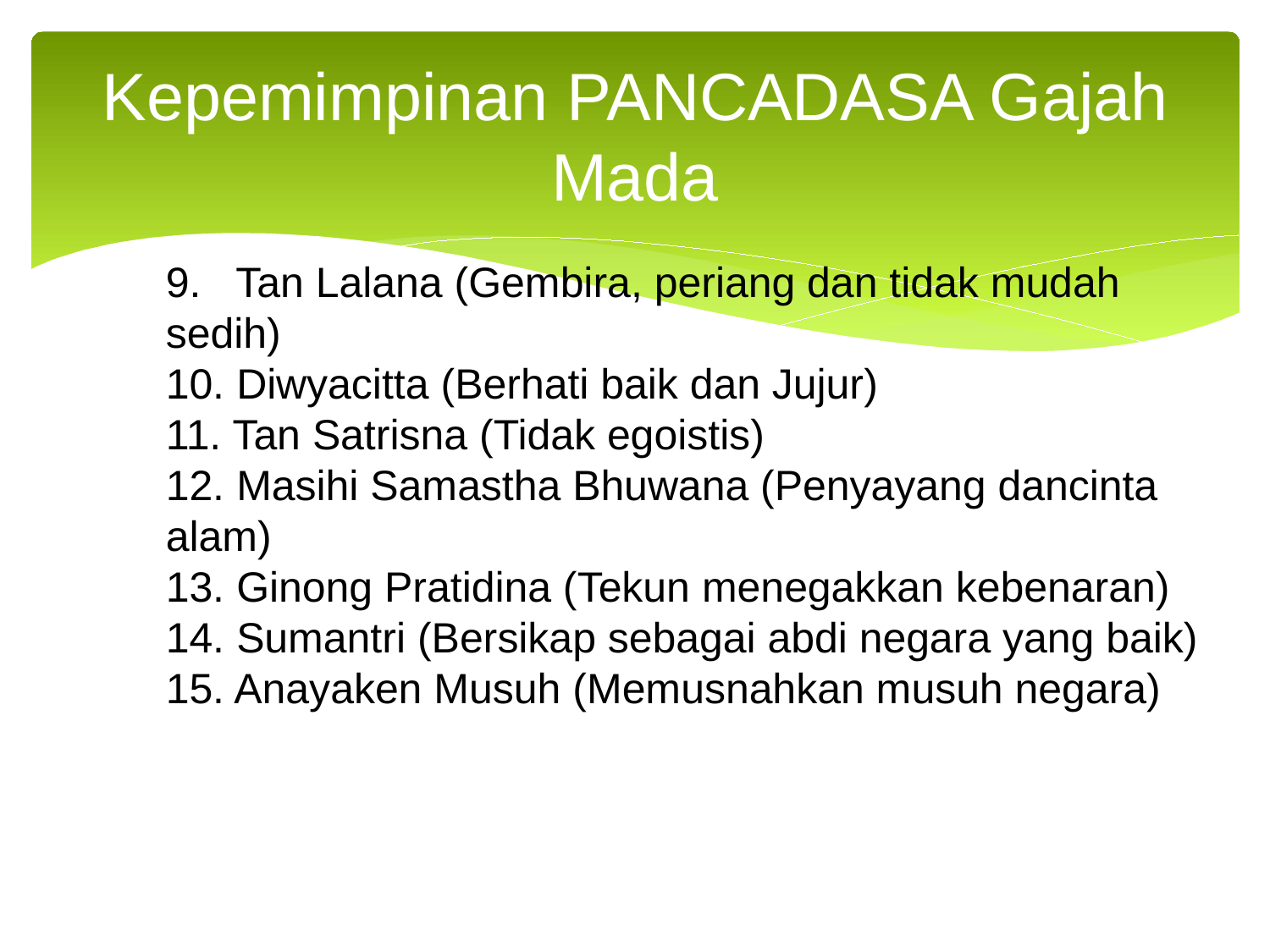

# Kepemimpinan PANCADASA Gajah Mada
9.   Tan Lalana (Gembira, periang dan tidak mudah sedih)
10. Diwyacitta (Berhati baik dan Jujur)
11. Tan Satrisna (Tidak egoistis)
12. Masihi Samastha Bhuwana (Penyayang dancinta alam)
13. Ginong Pratidina (Tekun menegakkan kebenaran)
14. Sumantri (Bersikap sebagai abdi negara yang baik)
15. Anayaken Musuh (Memusnahkan musuh negara)